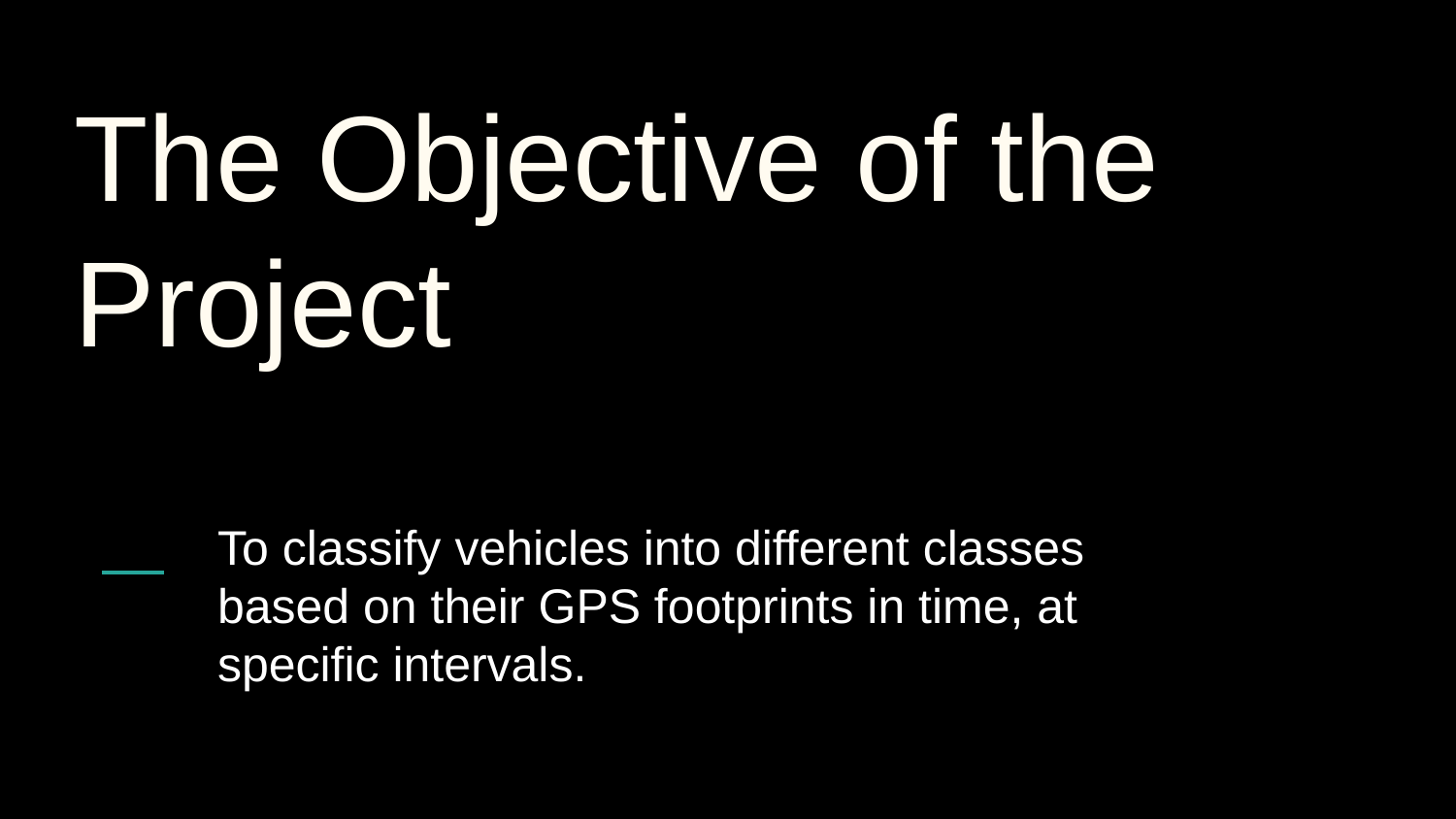

# The Objective of the Project
To classify vehicles into different classes based on their GPS footprints in time, at specific intervals.